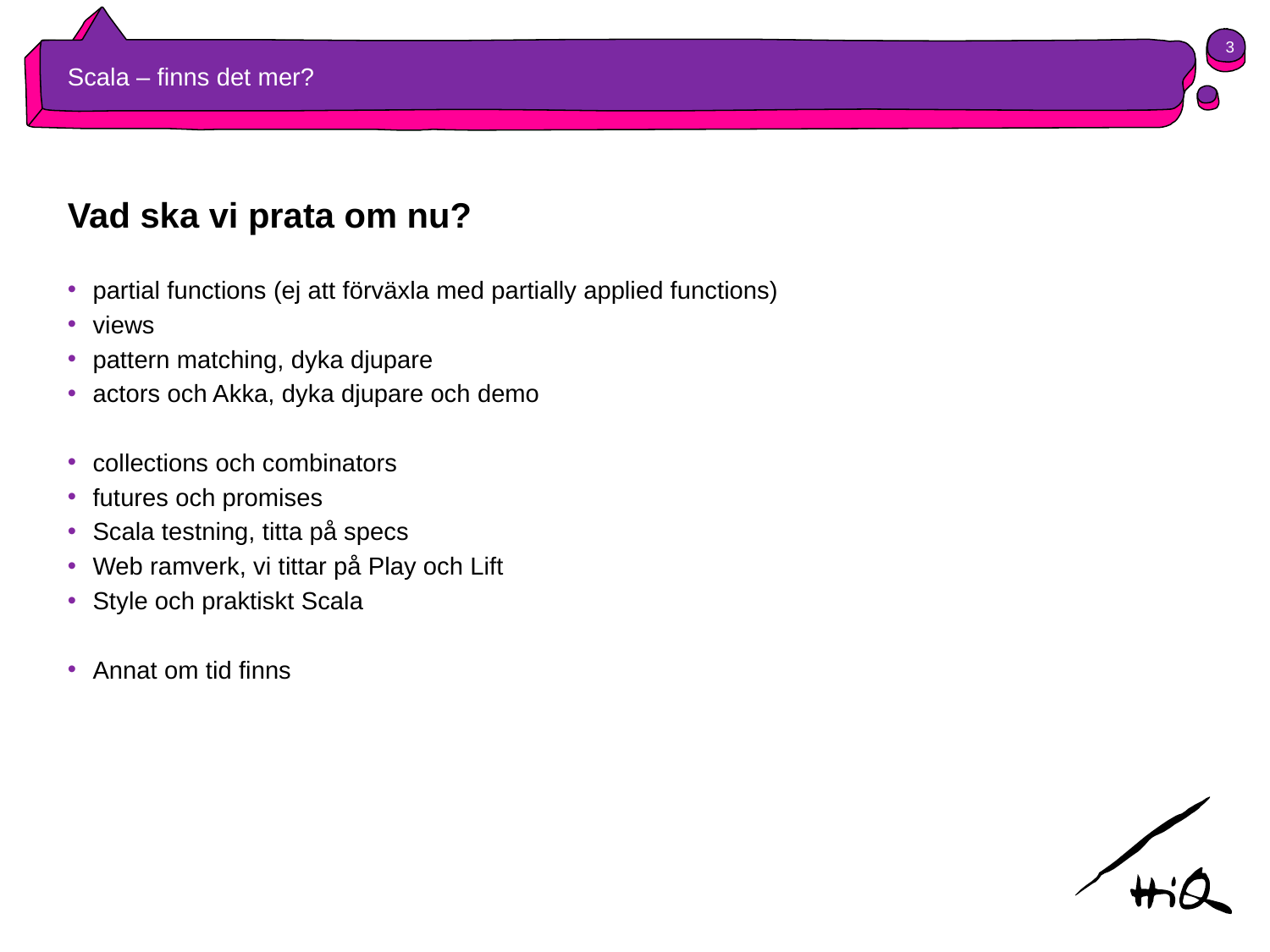

3
# Scala – finns det mer?
Vad ska vi prata om nu?

partial functions (ej att förväxla med partially applied functions)
views
pattern matching, dyka djupare
actors och Akka, dyka djupare och demo

collections och combinators
futures och promises
Scala testning, titta på specs
Web ramverk, vi tittar på Play och Lift
Style och praktiskt Scala

Annat om tid finns